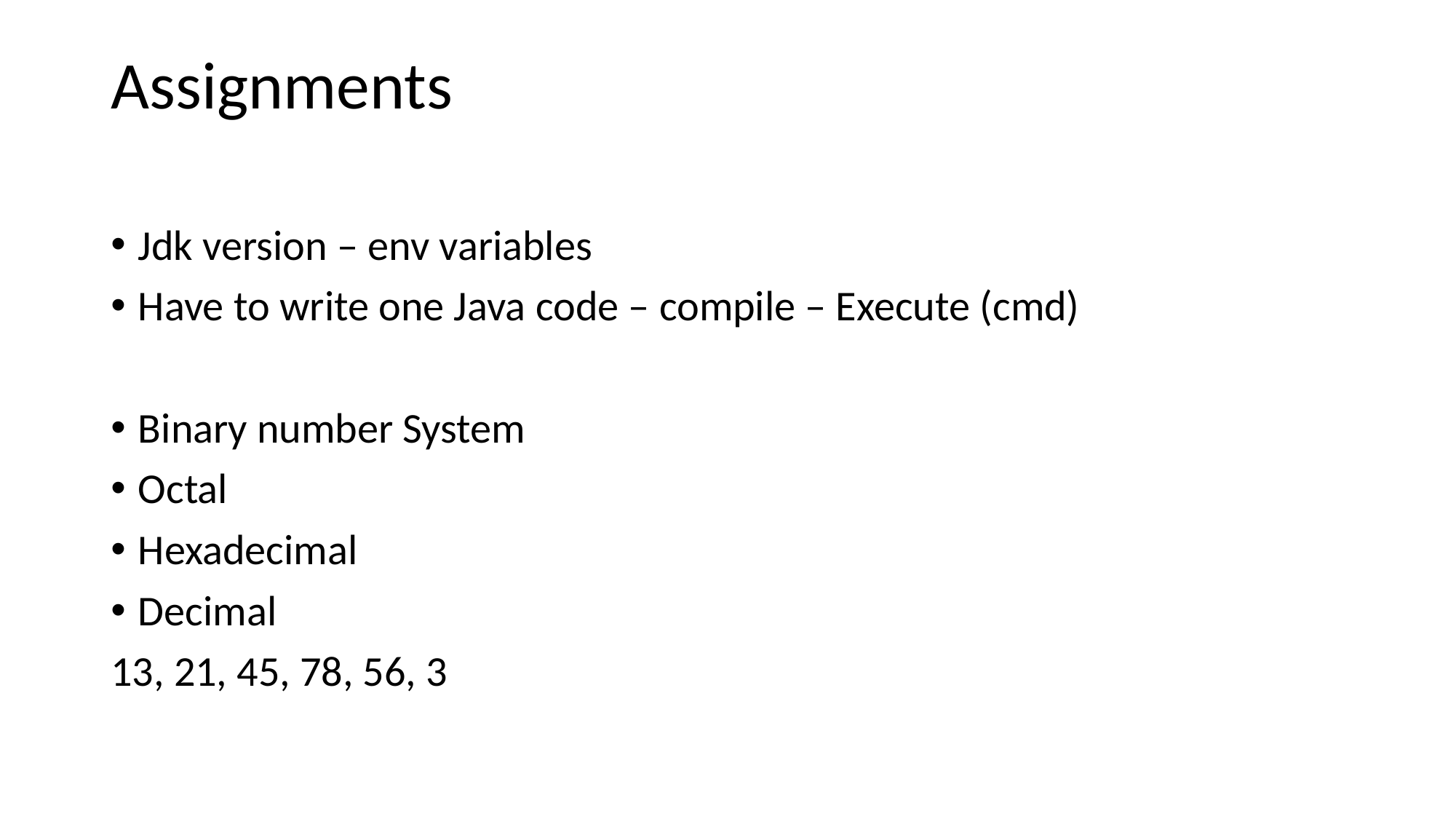

# Assignments
Jdk version – env variables
Have to write one Java code – compile – Execute (cmd)

Binary number System
Octal
Hexadecimal
Decimal
13, 21, 45, 78, 56, 3